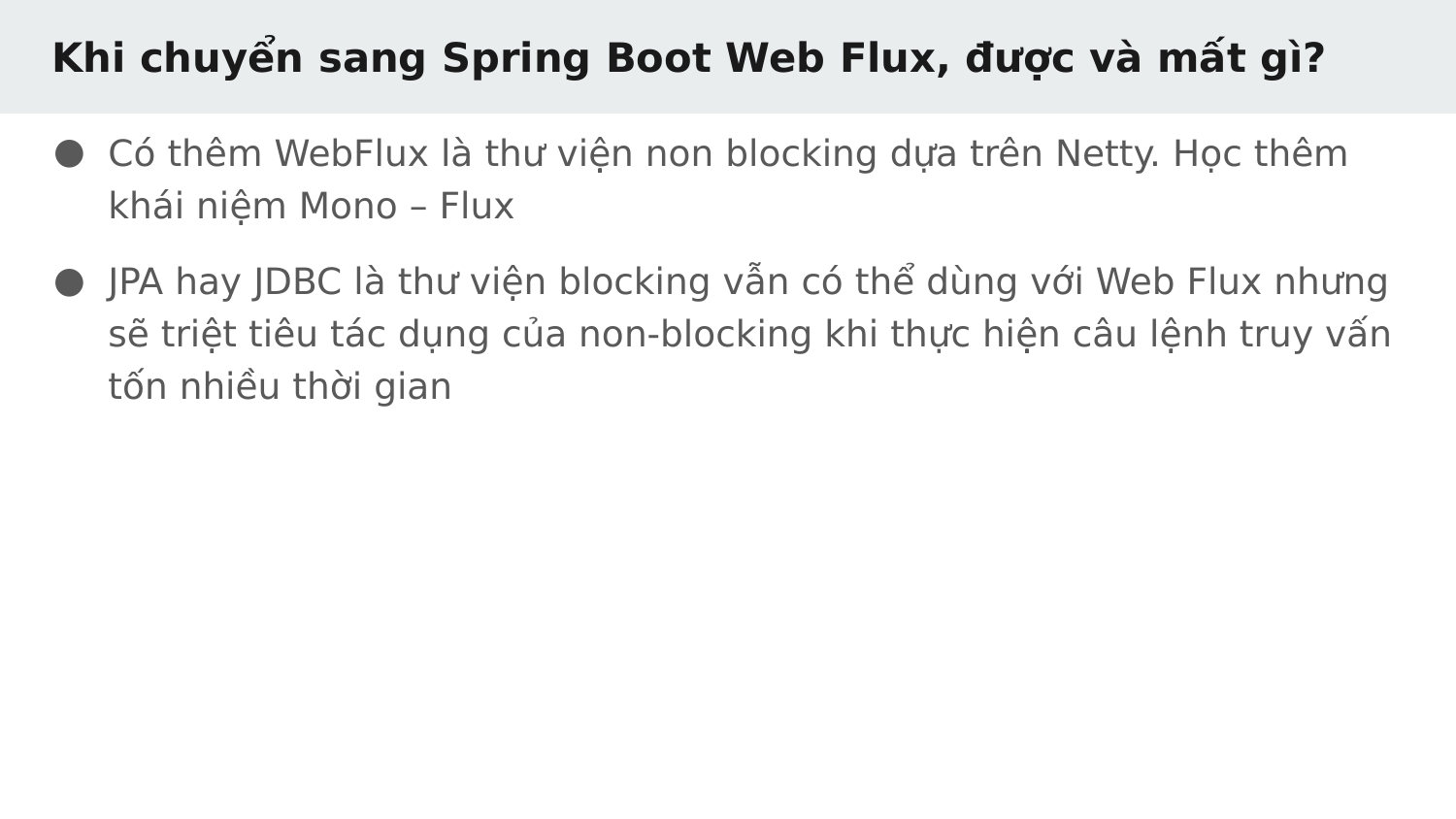

# Khi chuyển sang Spring Boot Web Flux, được và mất gì?
Có thêm WebFlux là thư viện non blocking dựa trên Netty. Học thêm khái niệm Mono – Flux
JPA hay JDBC là thư viện blocking vẫn có thể dùng với Web Flux nhưng sẽ triệt tiêu tác dụng của non-blocking khi thực hiện câu lệnh truy vấn tốn nhiều thời gian